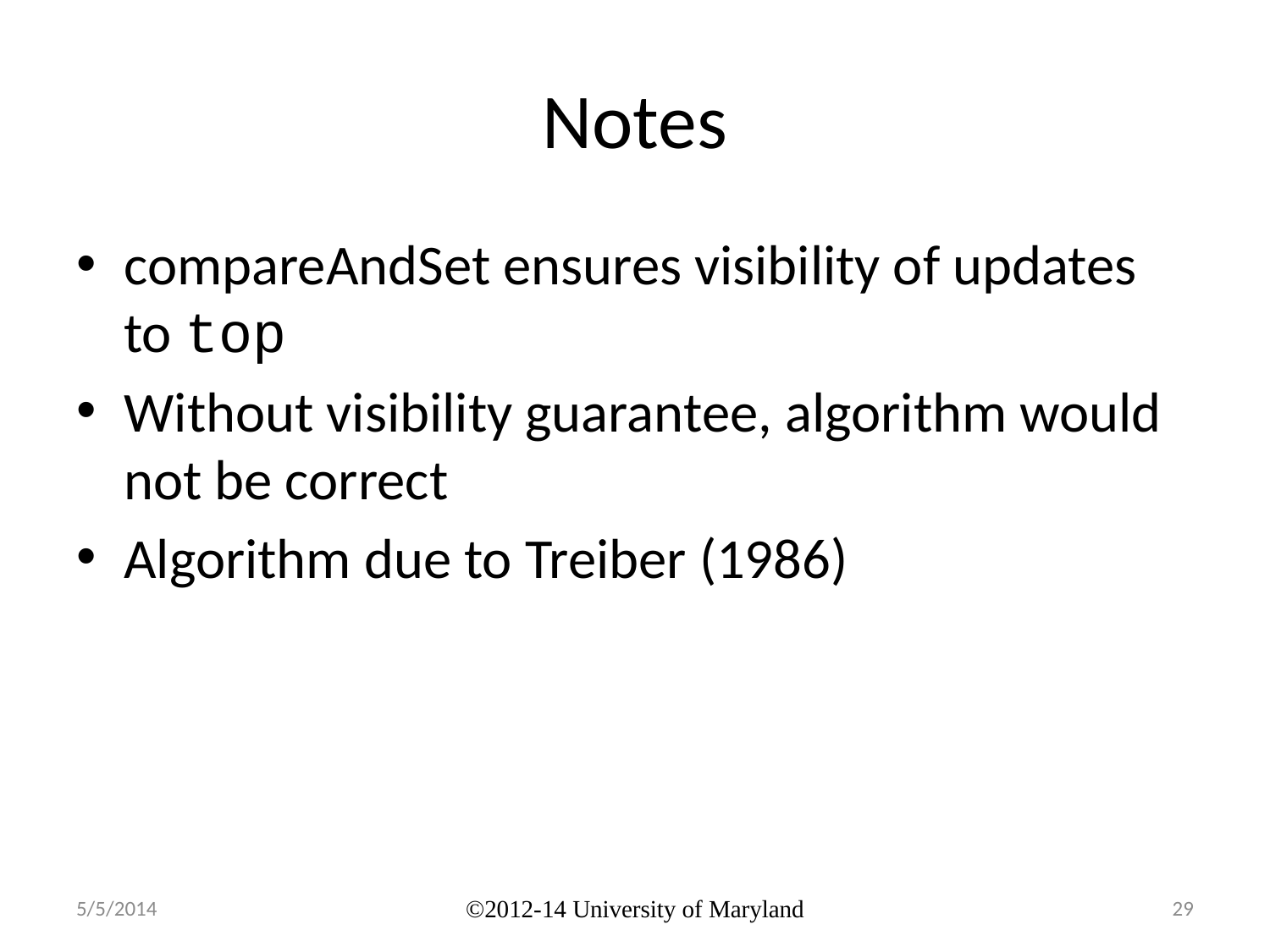

# Notes
compareAndSet ensures visibility of updates to top
Without visibility guarantee, algorithm would not be correct
Algorithm due to Treiber (1986)
5/5/2014
©2012-14 University of Maryland
29